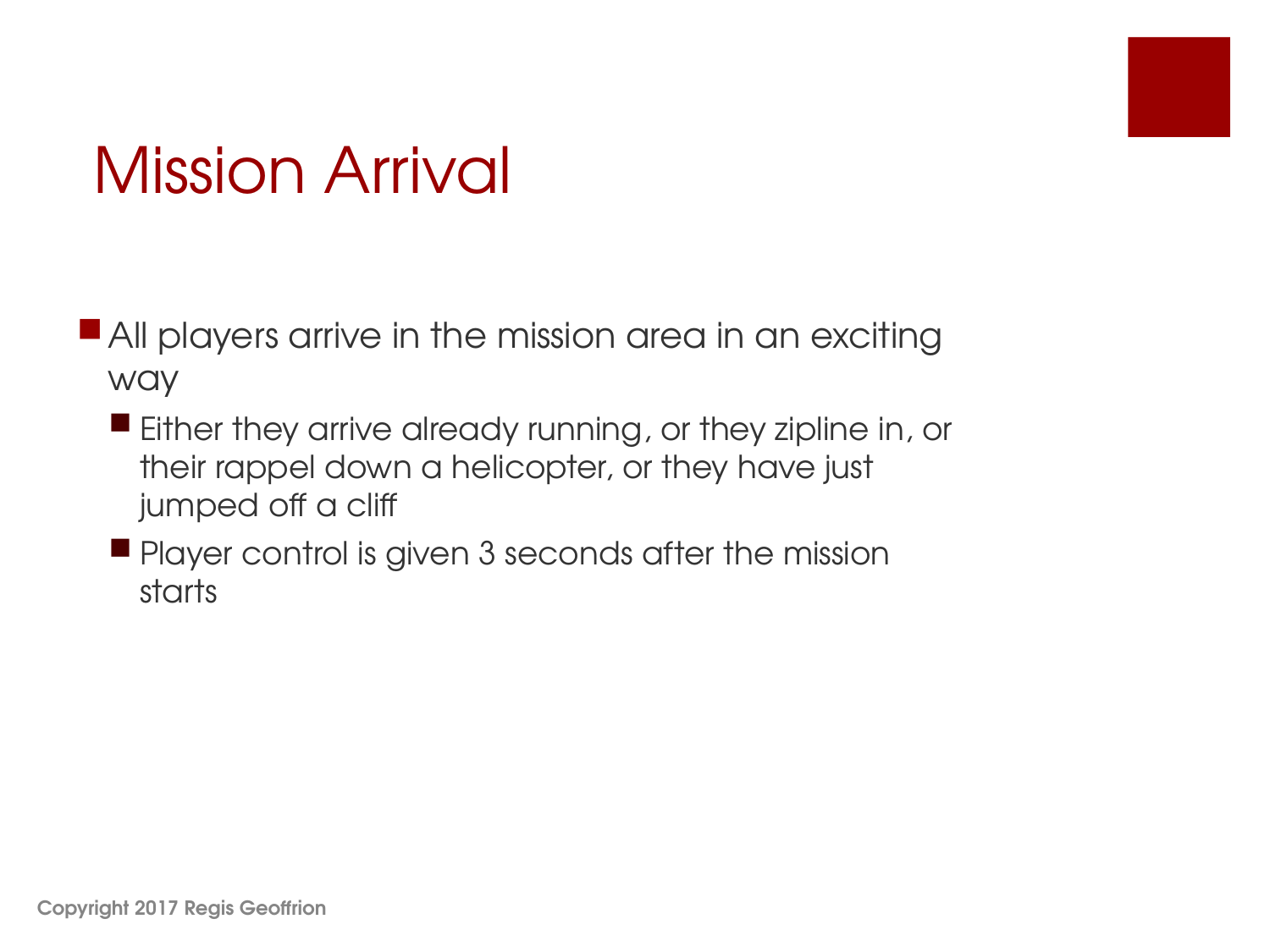

# Mission Arrival
All players arrive in the mission area in an exciting way
Either they arrive already running, or they zipline in, or their rappel down a helicopter, or they have just jumped off a cliff
Player control is given 3 seconds after the mission starts

Copyright 2017 Regis Geoffrion